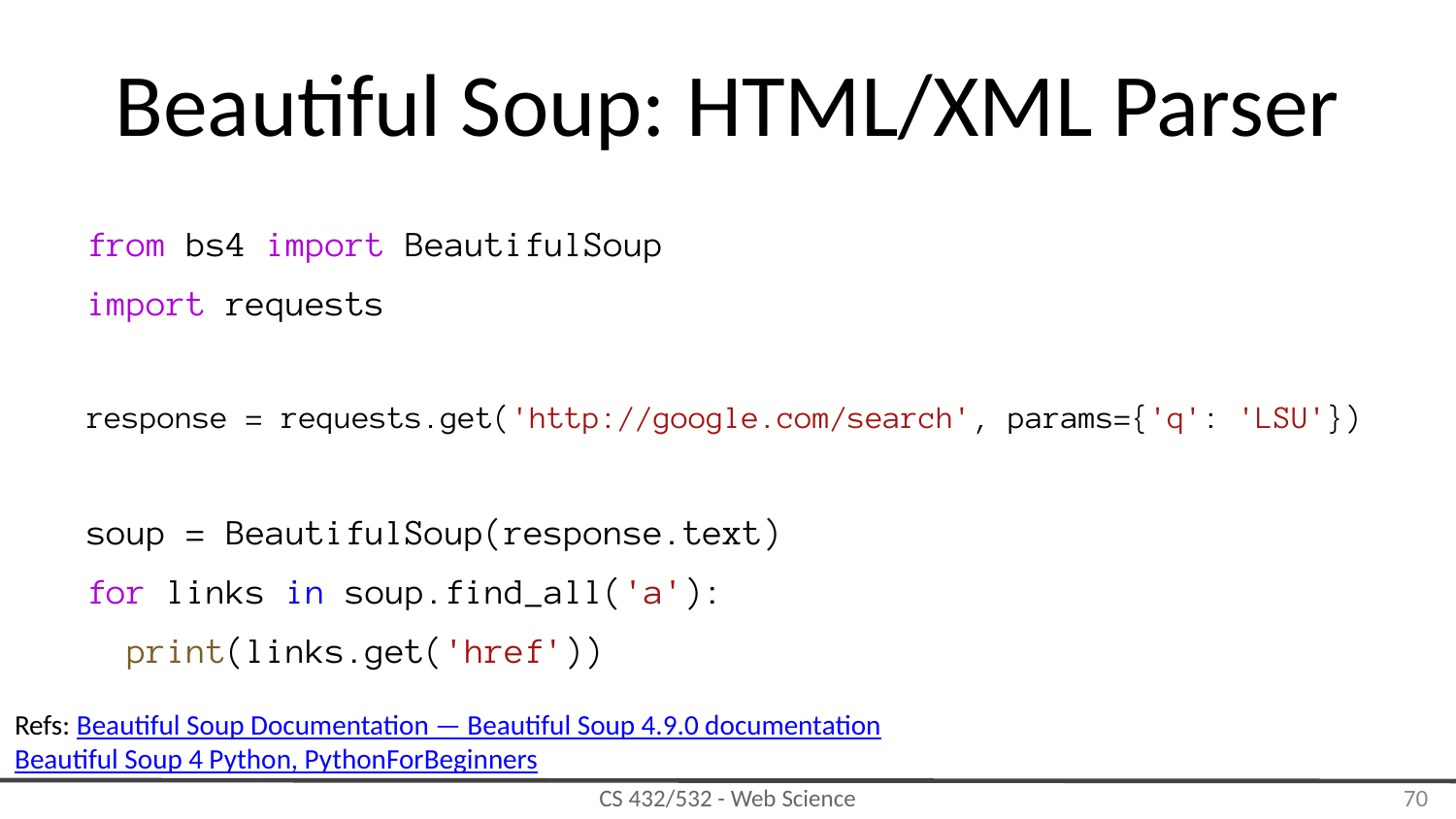

# Beautiful Soup: HTML/XML Parser
from bs4 import BeautifulSoup
import requests

response = requests.get('http://google.com/search', params={'q': 'LSU'})

soup = BeautifulSoup(response.text)
for links in soup.find_all('a'):
  print(links.get('href'))
Refs: Beautiful Soup Documentation — Beautiful Soup 4.9.0 documentation
Beautiful Soup 4 Python, PythonForBeginners
70